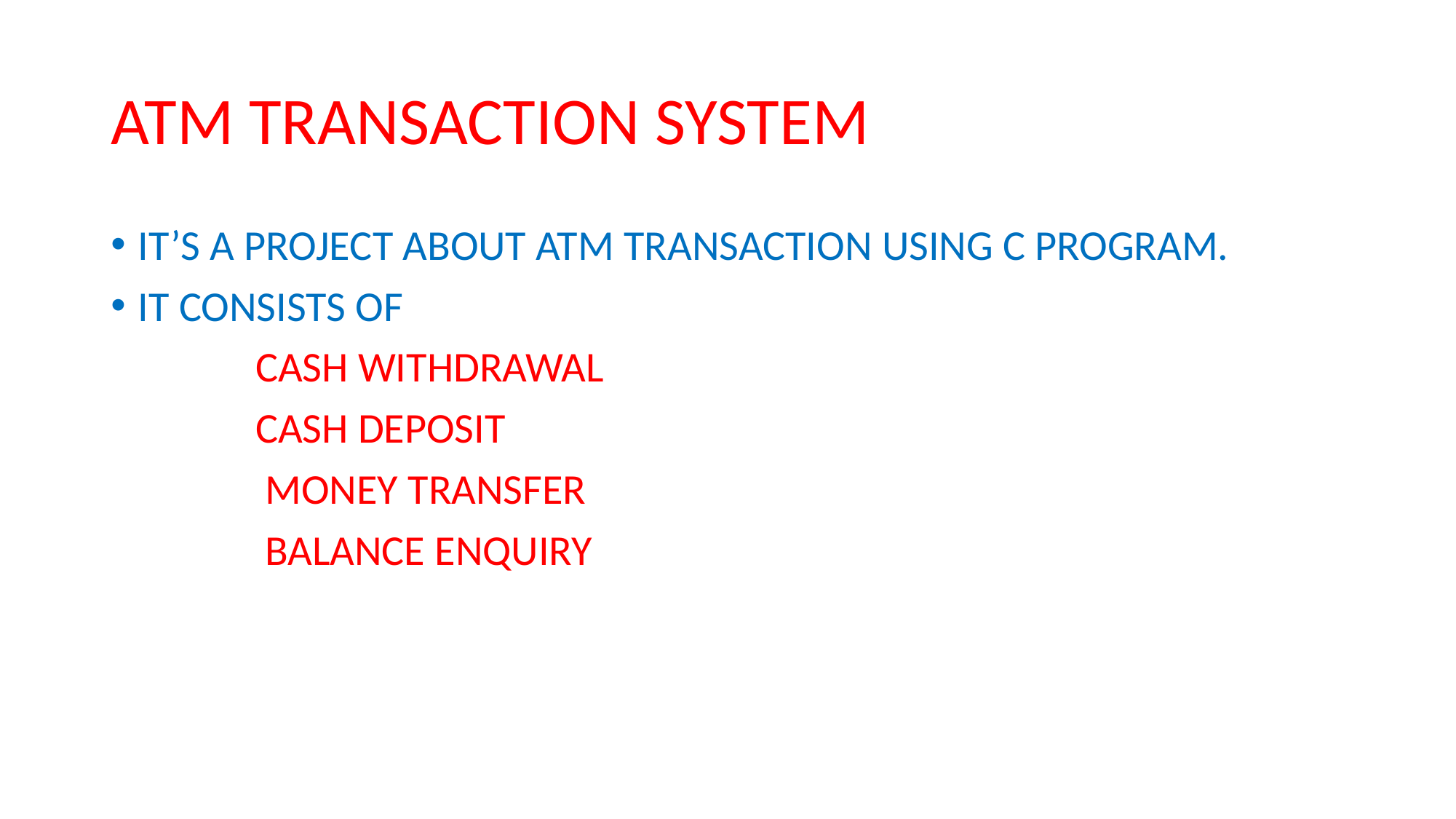

# ATM TRANSACTION SYSTEM
IT’S A PROJECT ABOUT ATM TRANSACTION USING C PROGRAM.
IT CONSISTS OF
               CASH WITHDRAWAL
               CASH DEPOSIT
                MONEY TRANSFER
                BALANCE ENQUIRY